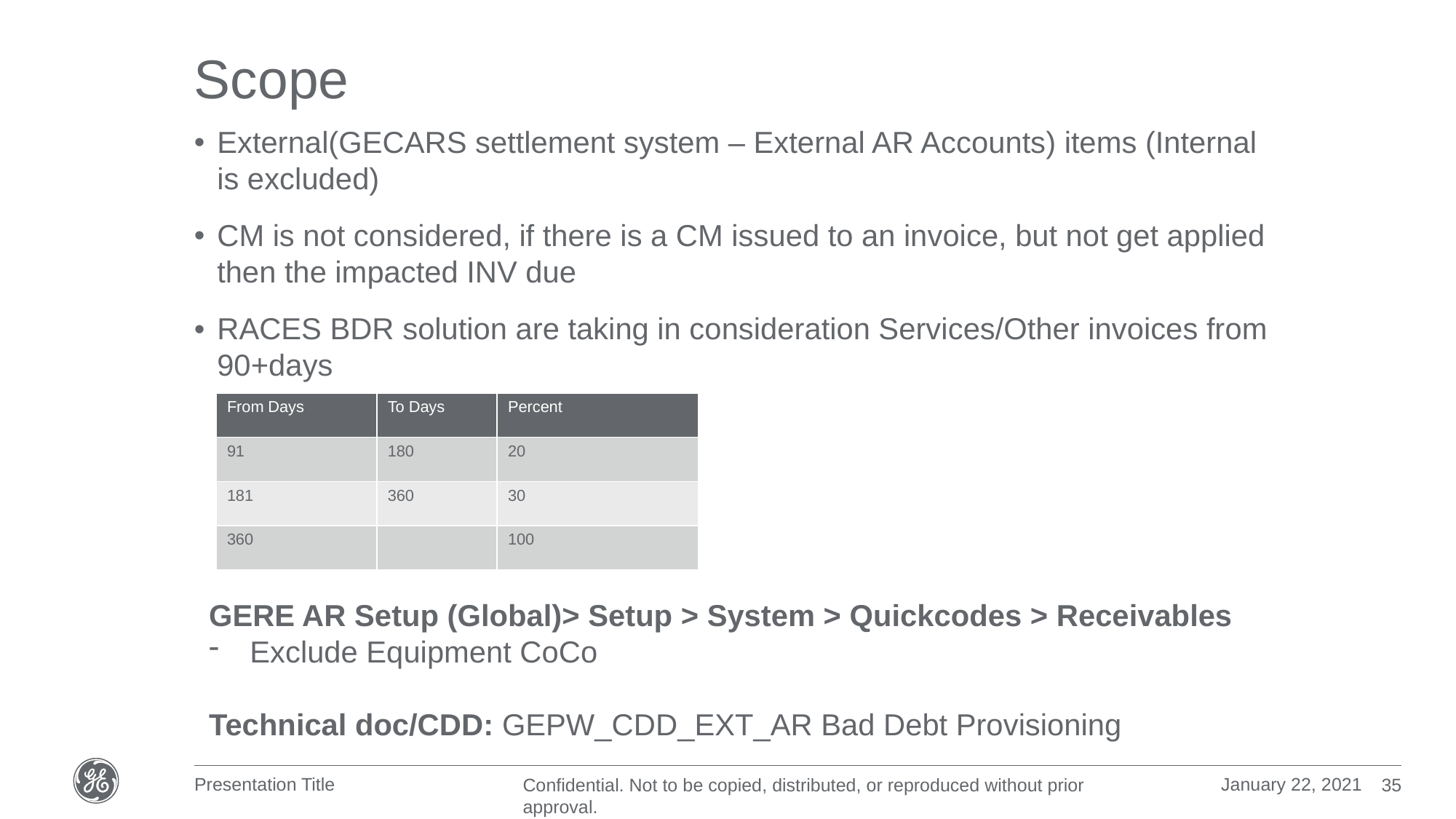

# Scope
External(GECARS settlement system – External AR Accounts) items (Internal is excluded)
CM is not considered, if there is a CM issued to an invoice, but not get applied then the impacted INV due
RACES BDR solution are taking in consideration Services/Other invoices from 90+days
| From Days | To Days | Percent |
| --- | --- | --- |
| 91 | 180 | 20 |
| 181 | 360 | 30 |
| 360 |  | 100 |
GERE AR Setup (Global)> Setup > System > Quickcodes > Receivables
Exclude Equipment CoCo

Technical doc/CDD: GEPW_CDD_EXT_AR Bad Debt Provisioning
January 22, 2021
Presentation Title
35